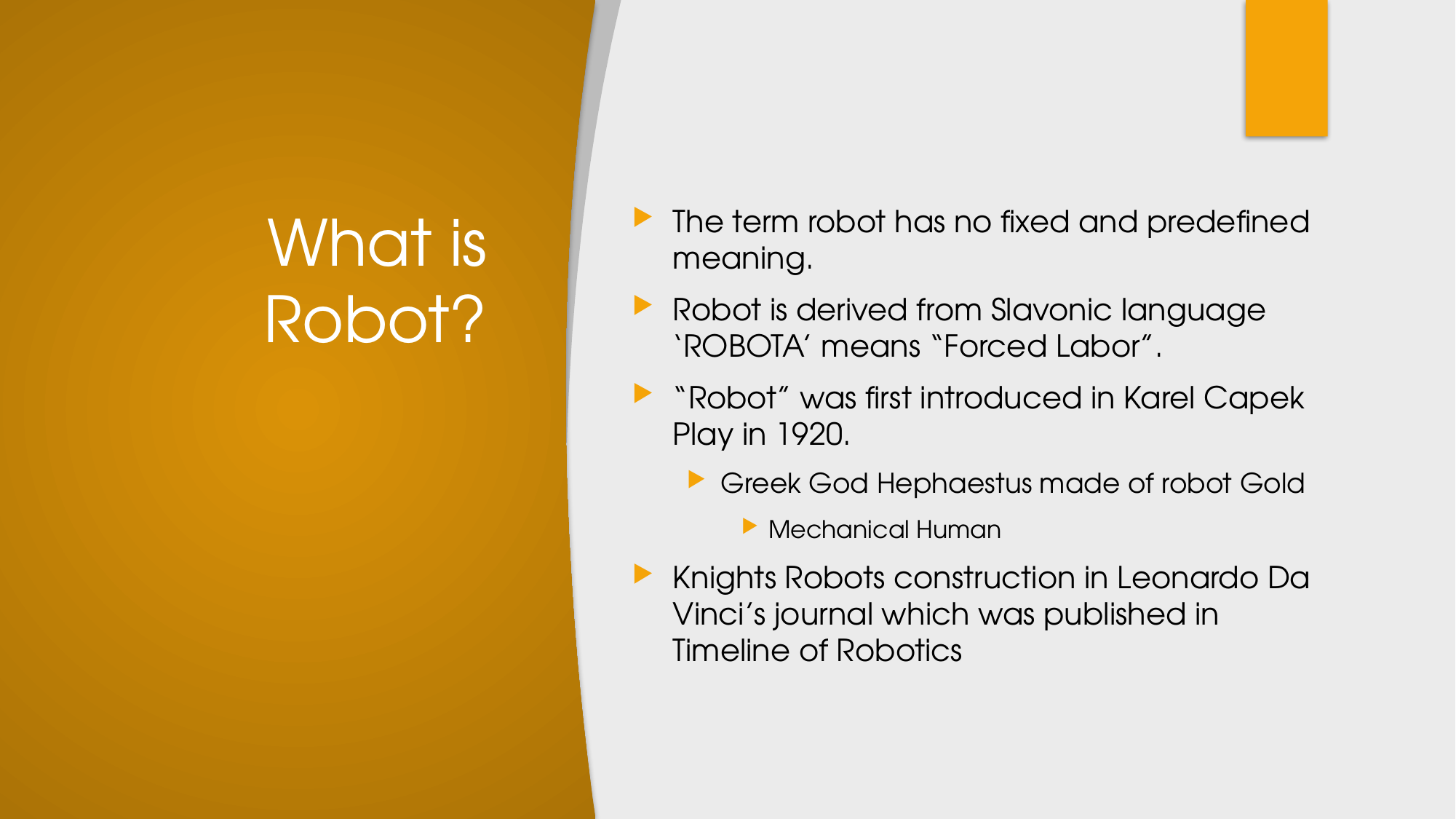

# What is Robot?
The term robot has no fixed and predefined meaning.
Robot is derived from Slavonic language ‘ROBOTA’ means “Forced Labor”.
“Robot” was first introduced in Karel Capek Play in 1920.
Greek God Hephaestus made of robot Gold
Mechanical Human
Knights Robots construction in Leonardo Da Vinci’s journal which was published in Timeline of Robotics